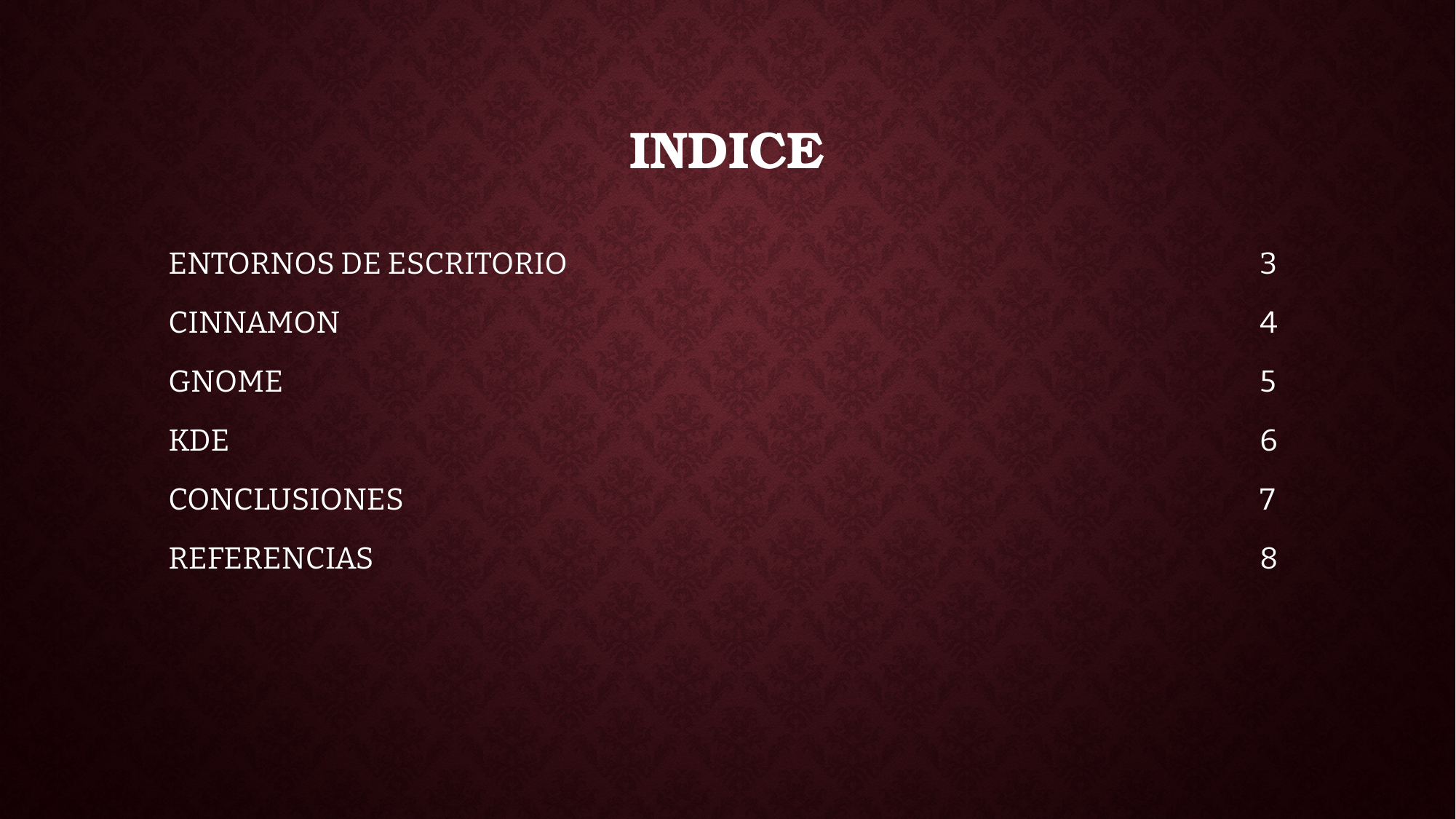

# INDICE
ENTORNOS DE ESCRITORIO							3
CINNAMON									4
GNOME									5
KDE										6
CONCLUSIONES								7
REFERENCIAS									8